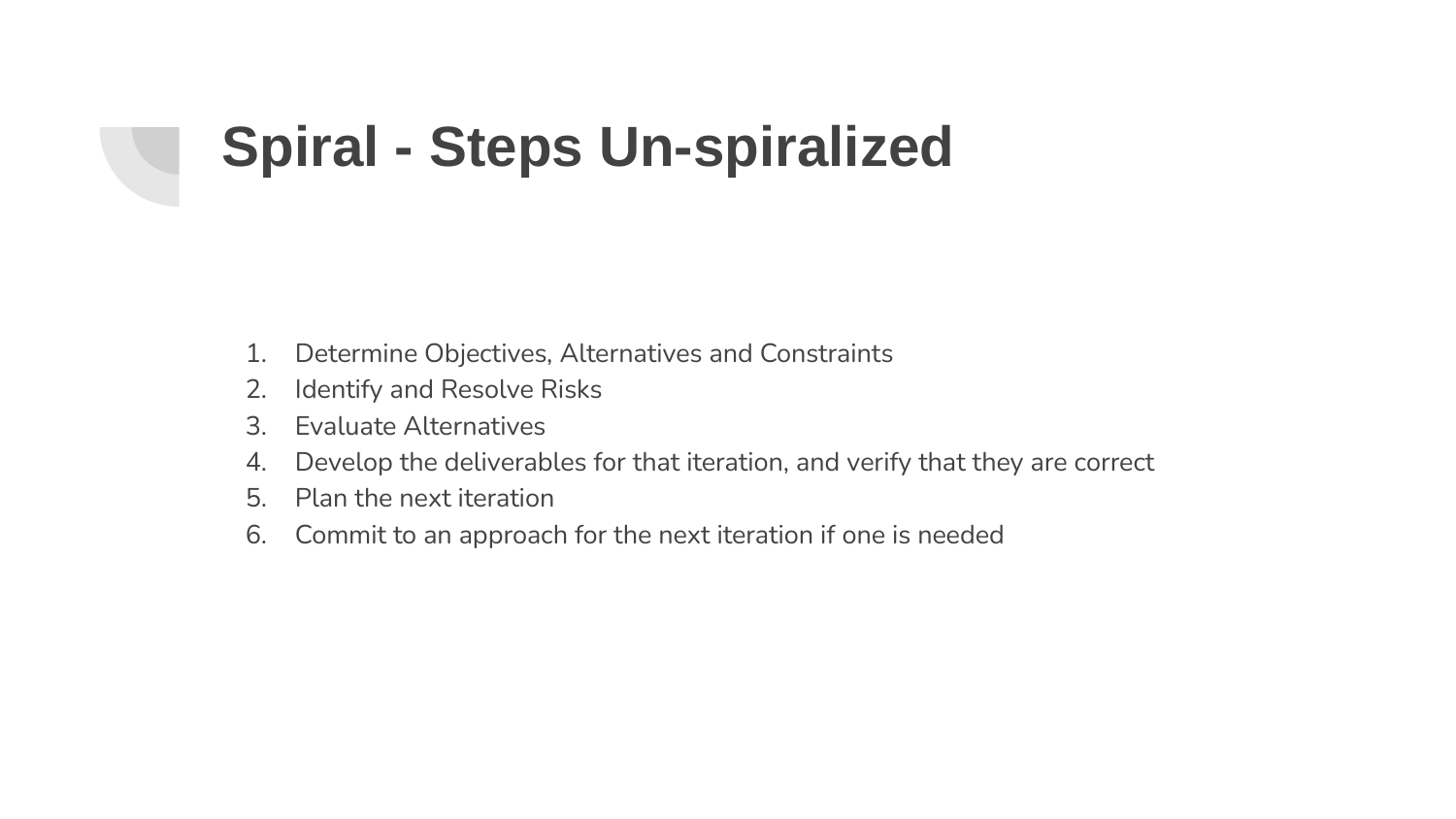

# Spiral - Steps Un-spiralized
Determine Objectives, Alternatives and Constraints
Identify and Resolve Risks
Evaluate Alternatives
Develop the deliverables for that iteration, and verify that they are correct
Plan the next iteration
Commit to an approach for the next iteration if one is needed